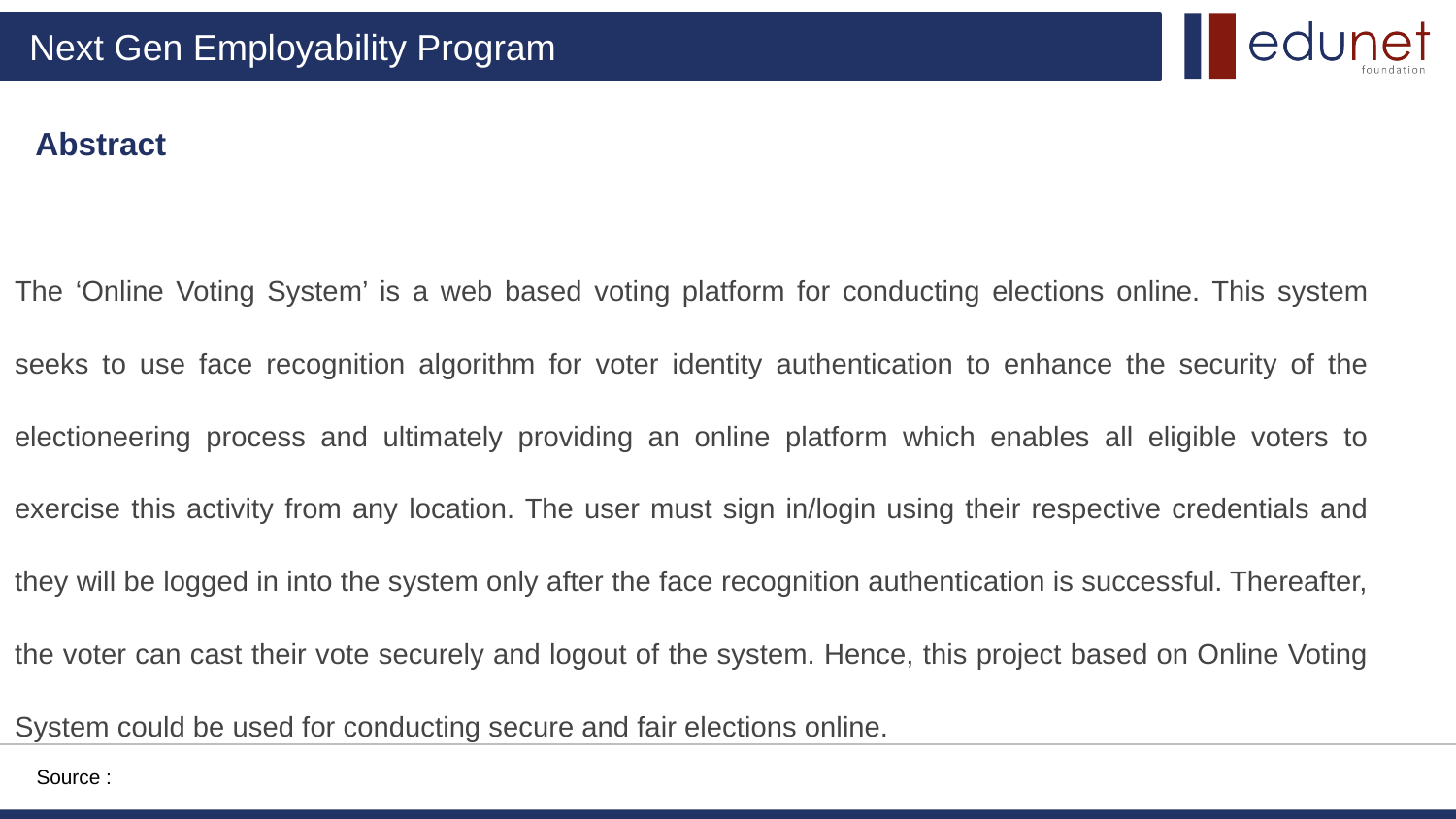

# Abstract
The ‘Online Voting System’ is a web based voting platform for conducting elections online. This system seeks to use face recognition algorithm for voter identity authentication to enhance the security of the electioneering process and ultimately providing an online platform which enables all eligible voters to exercise this activity from any location. The user must sign in/login using their respective credentials and they will be logged in into the system only after the face recognition authentication is successful. Thereafter, the voter can cast their vote securely and logout of the system. Hence, this project based on Online Voting System could be used for conducting secure and fair elections online.

Source :